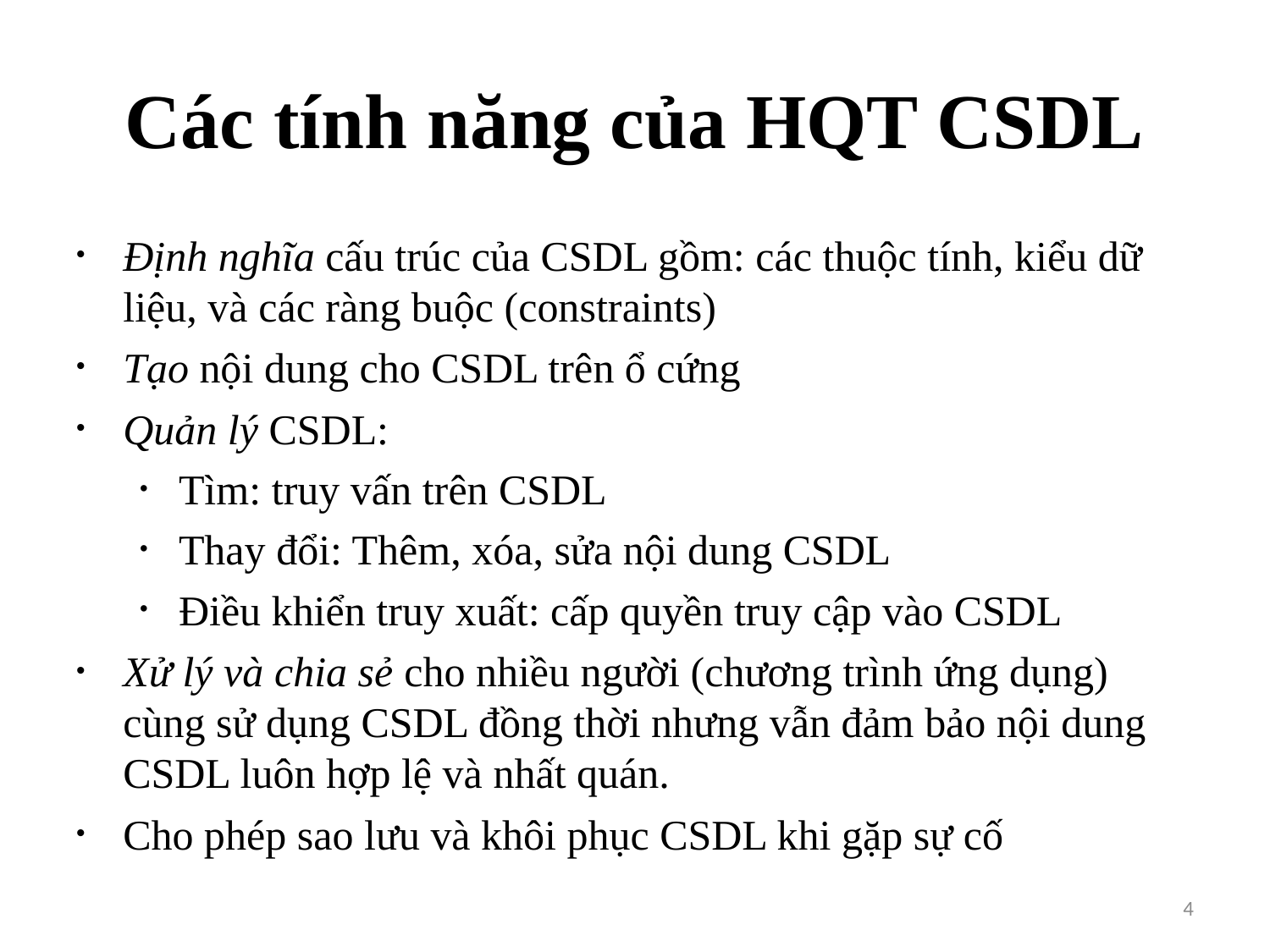

# Các tính năng của HQT CSDL
Định nghĩa cấu trúc của CSDL gồm: các thuộc tính, kiểu dữ liệu, và các ràng buộc (constraints)
Tạo nội dung cho CSDL trên ổ cứng
Quản lý CSDL:
Tìm: truy vấn trên CSDL
Thay đổi: Thêm, xóa, sửa nội dung CSDL
Điều khiển truy xuất: cấp quyền truy cập vào CSDL
Xử lý và chia sẻ cho nhiều người (chương trình ứng dụng) cùng sử dụng CSDL đồng thời nhưng vẫn đảm bảo nội dung CSDL luôn hợp lệ và nhất quán.
Cho phép sao lưu và khôi phục CSDL khi gặp sự cố
4